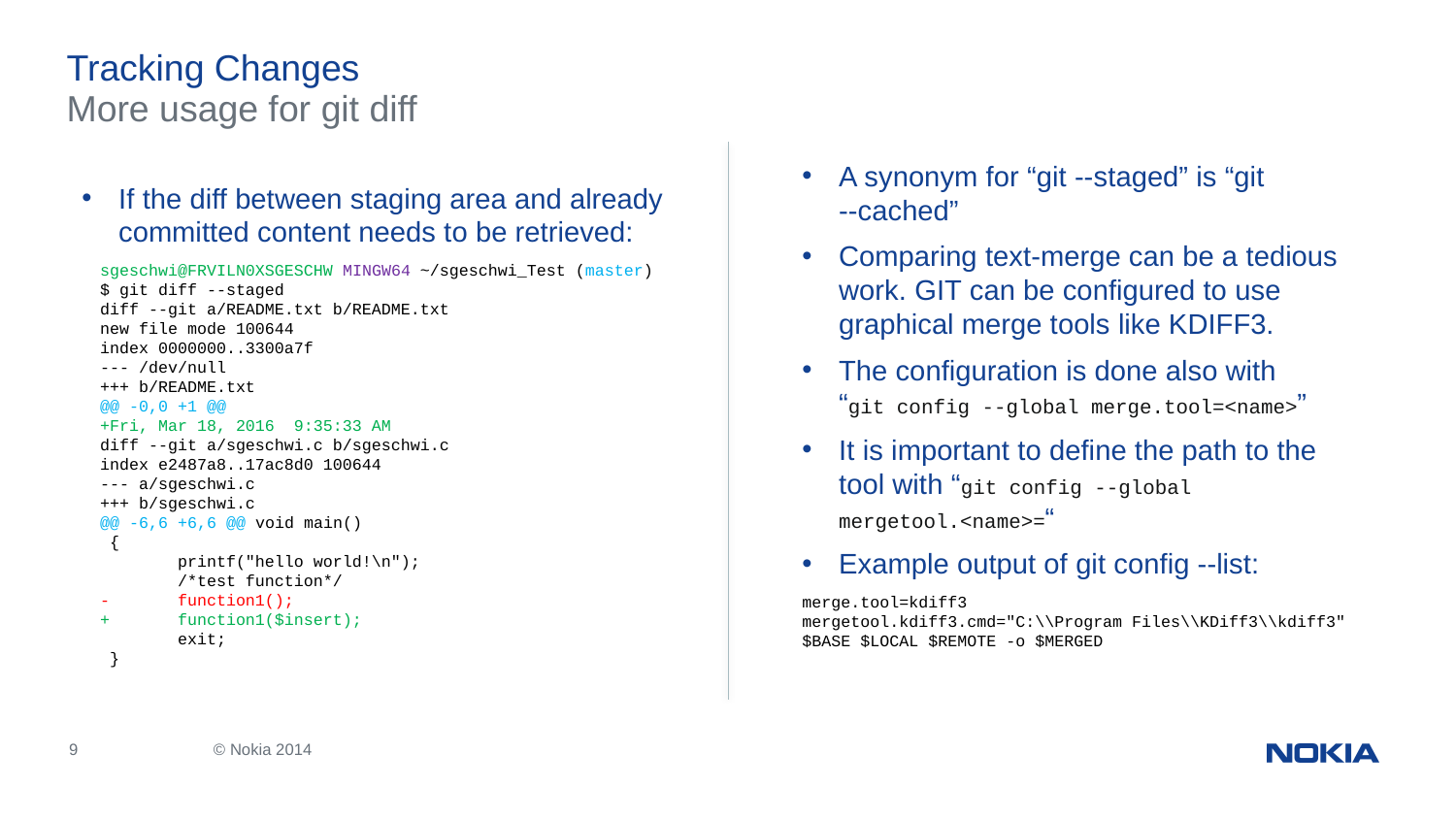

# Tracking Changes
More usage for git diff
A synonym for “git --staged” is “git
--cached”
Comparing text-merge can be a tedious work. GIT can be configured to use graphical merge tools like KDIFF3.
The configuration is done also with
“git config --global merge.tool=<name>”
It is important to define the path to the tool with “git config --global mergetool.<name>=“
Example output of git config --list:
merge.tool=kdiff3
mergetool.kdiff3.cmd="C:\\Program Files\\KDiff3\\kdiff3" $BASE $LOCAL $REMOTE -o $MERGED
If the diff between staging area and already committed content needs to be retrieved:
sgeschwi@FRVILN0XSGESCHW MINGW64 ~/sgeschwi_Test (master)
$ git diff --staged
diff --git a/README.txt b/README.txt
new file mode 100644
index 0000000..3300a7f
--- /dev/null
+++ b/README.txt
@@ -0,0 +1 @@
+Fri, Mar 18, 2016  9:35:33 AM
diff --git a/sgeschwi.c b/sgeschwi.c
index e2487a8..17ac8d0 100644
--- a/sgeschwi.c
+++ b/sgeschwi.c
@@ -6,6 +6,6 @@ void main()
 {
        printf("hello world!\n");
        /*test function*/
-       function1();
+       function1($insert);
        exit;
 }